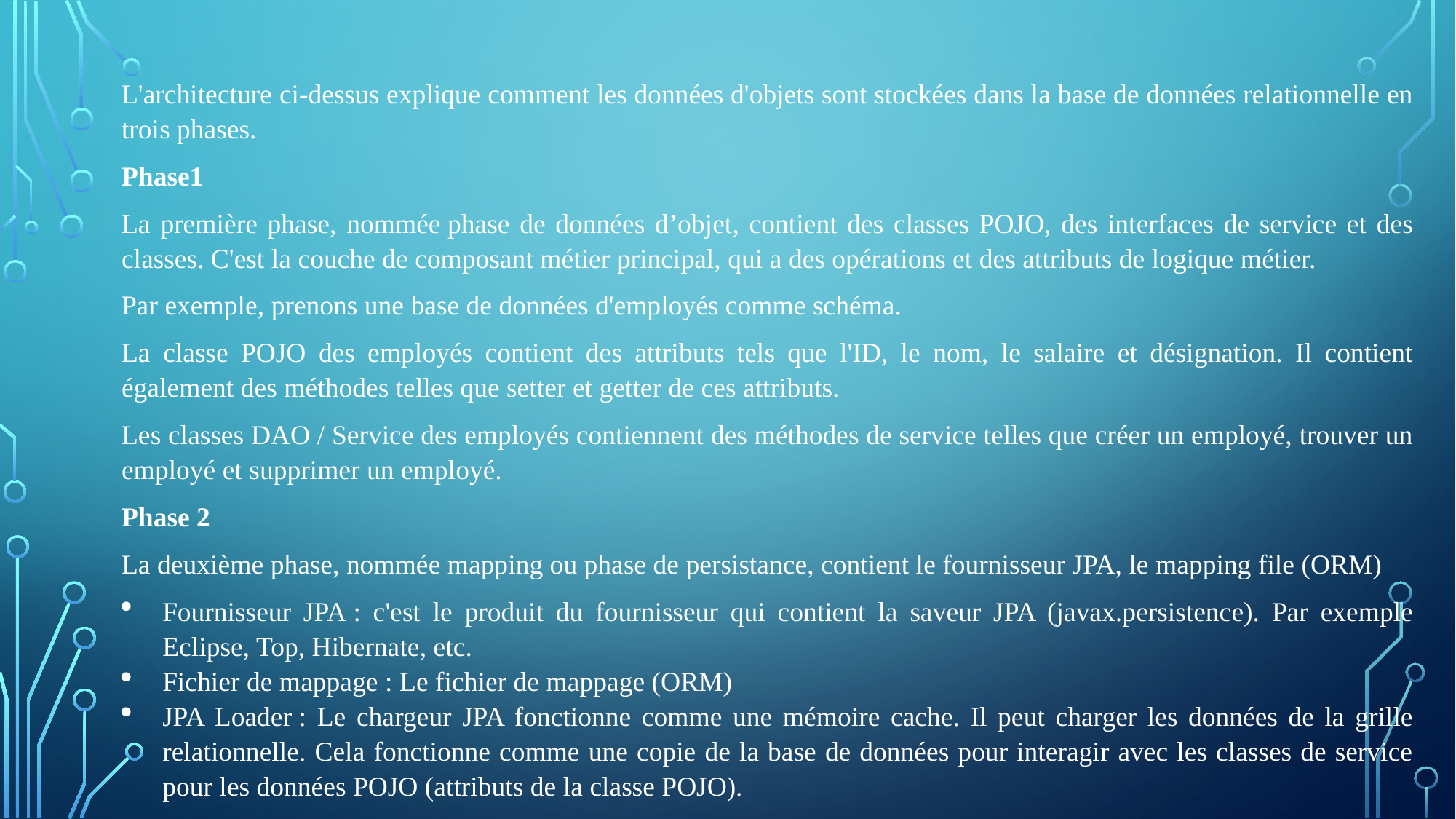

L'architecture ci-dessus explique comment les données d'objets sont stockées dans la base de données relationnelle en trois phases.
Phase1
La première phase, nommée phase de données d’objet, contient des classes POJO, des interfaces de service et des classes. C'est la couche de composant métier principal, qui a des opérations et des attributs de logique métier.
Par exemple, prenons une base de données d'employés comme schéma.
La classe POJO des employés contient des attributs tels que l'ID, le nom, le salaire et désignation. Il contient également des méthodes telles que setter et getter de ces attributs.
Les classes DAO / Service des employés contiennent des méthodes de service telles que créer un employé, trouver un employé et supprimer un employé.
Phase 2
La deuxième phase, nommée mapping ou phase de persistance, contient le fournisseur JPA, le mapping file (ORM)
Fournisseur JPA : c'est le produit du fournisseur qui contient la saveur JPA (javax.persistence). Par exemple Eclipse, Top, Hibernate, etc.
Fichier de mappage : Le fichier de mappage (ORM)
JPA Loader : Le chargeur JPA fonctionne comme une mémoire cache. Il peut charger les données de la grille relationnelle. Cela fonctionne comme une copie de la base de données pour interagir avec les classes de service pour les données POJO (attributs de la classe POJO).